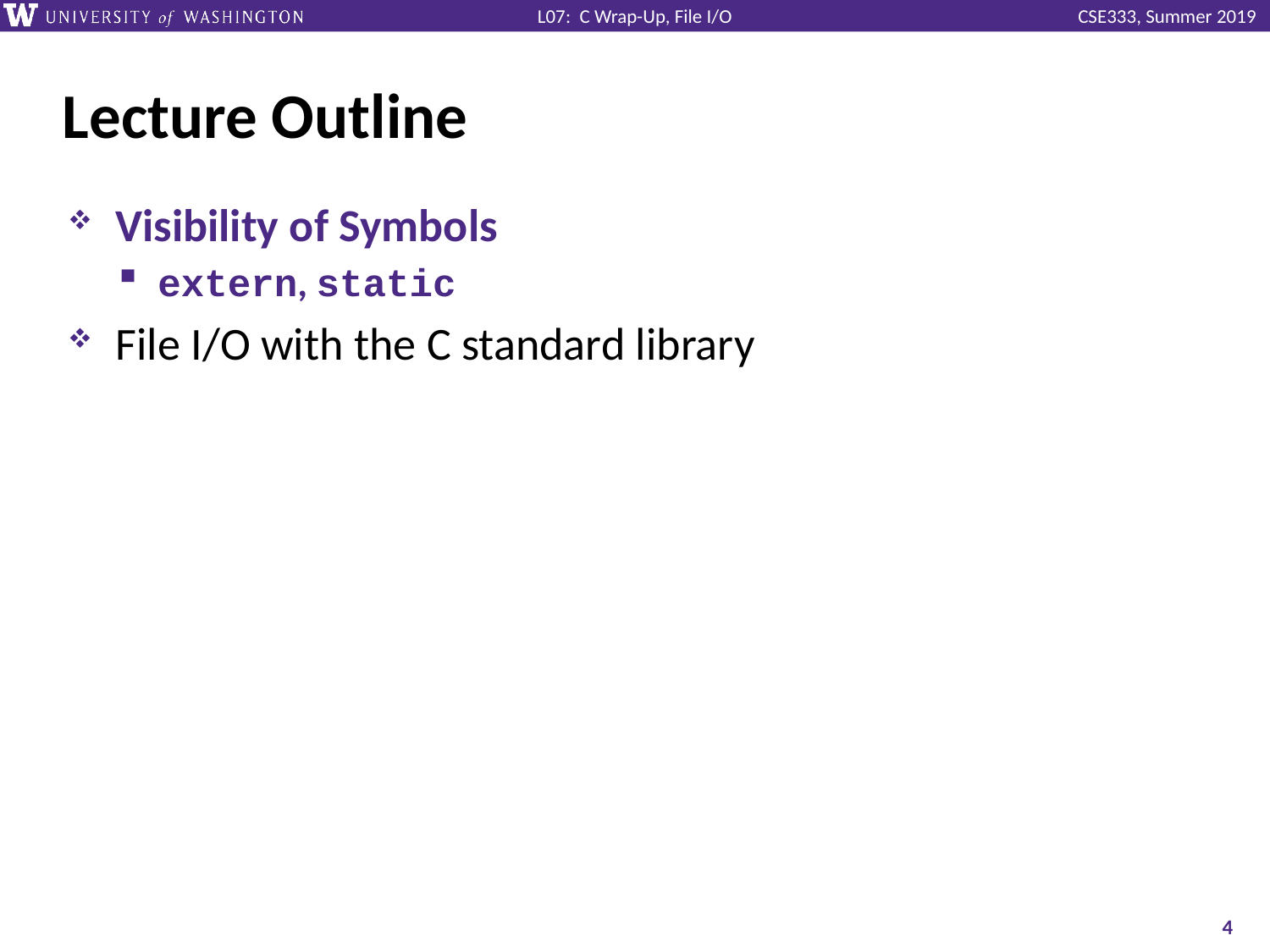

# Lecture Outline
Visibility of Symbols
extern, static
File I/O with the C standard library

4